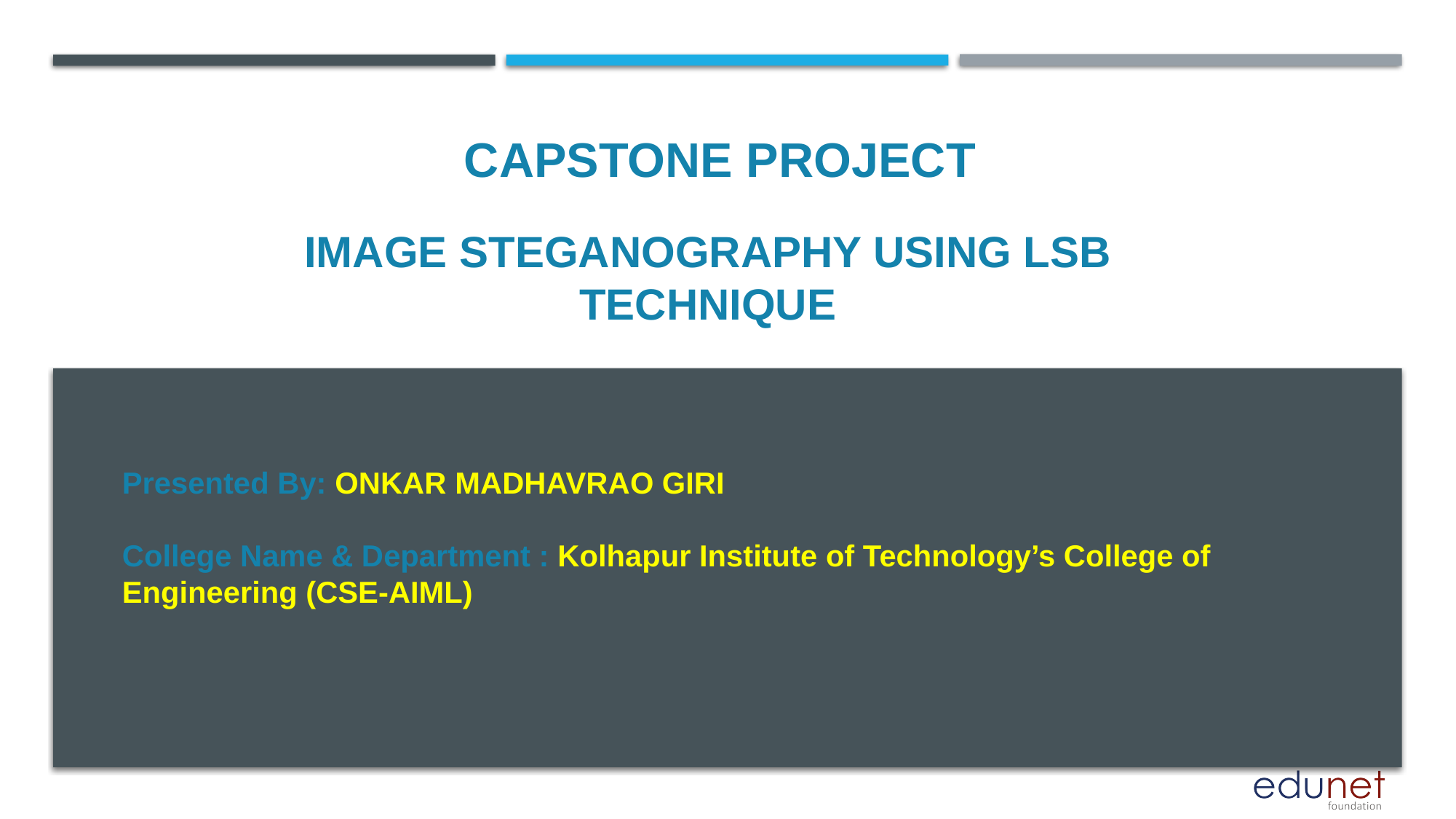

CAPSTONE PROJECT
# Image Steganography Using LSB Technique
Presented By: ONKAR MADHAVRAO GIRI

College Name & Department : Kolhapur Institute of Technology’s College of Engineering (CSE-AIML)